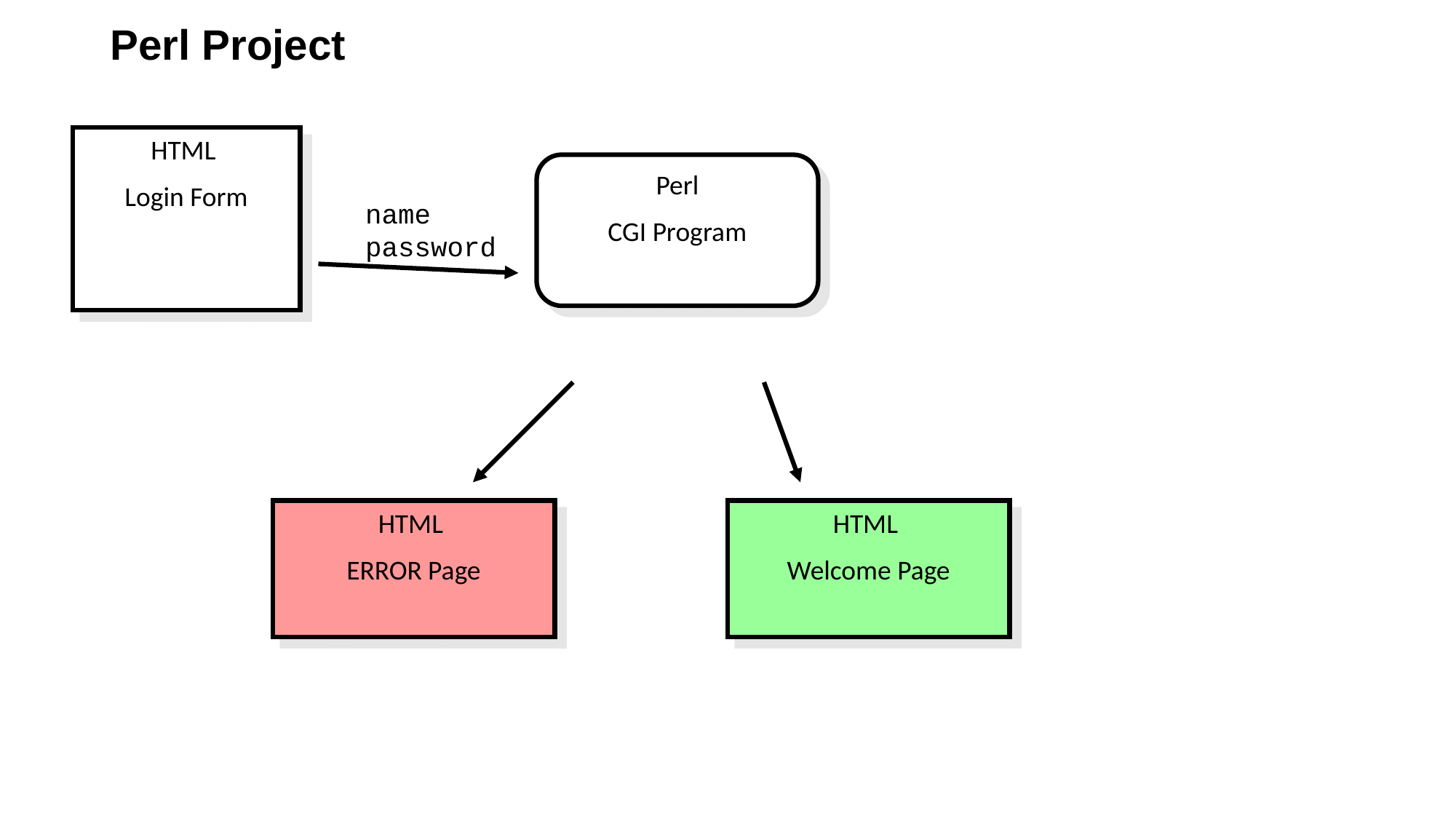

Perl Project
HTML
Login Form

Perl
CGI Program

name
password

HTML
ERROR Page

HTML
Welcome Page